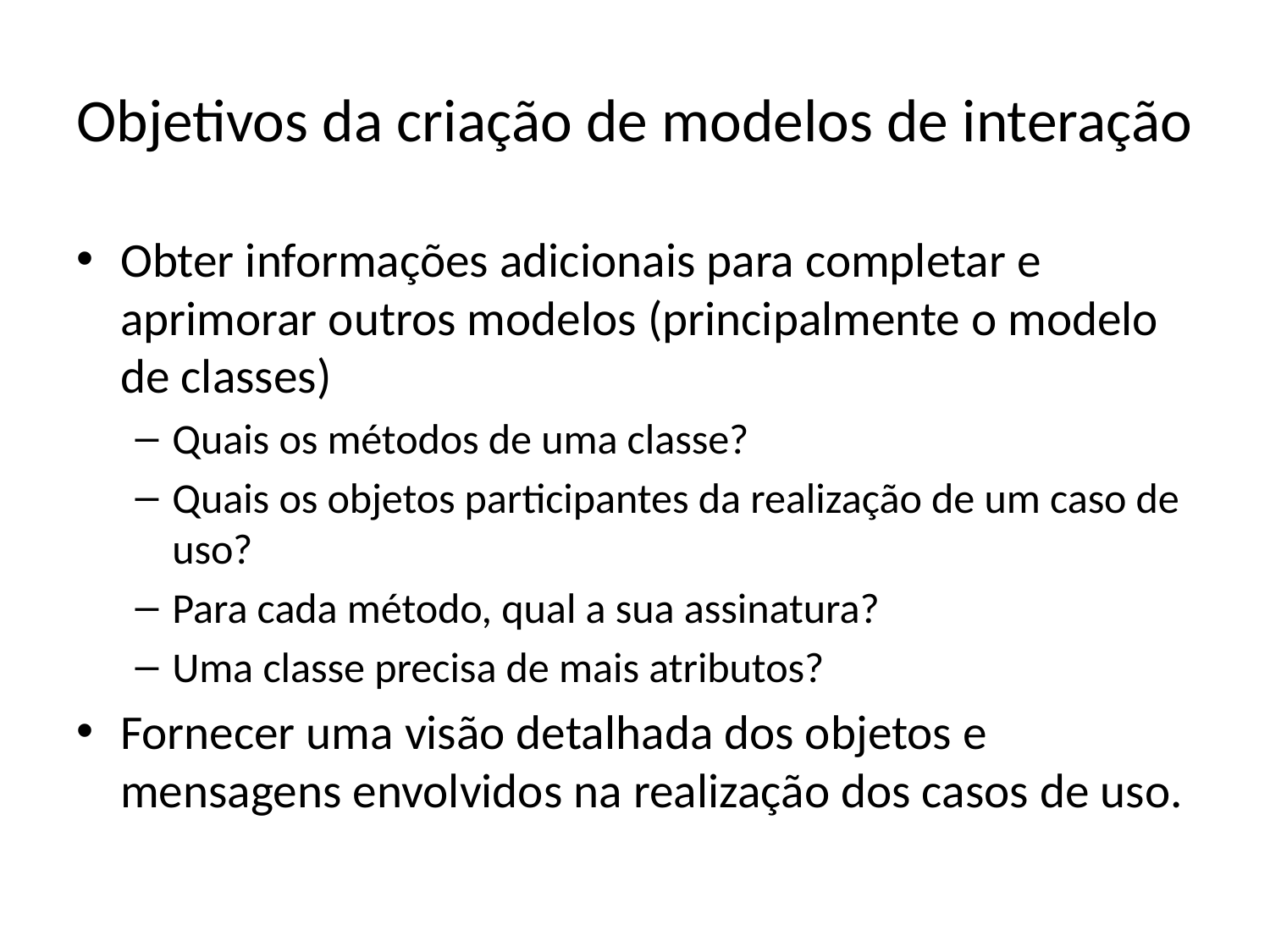

# Objetivos da criação de modelos de interação
Obter informações adicionais para completar e aprimorar outros modelos (principalmente o modelo de classes)
Quais os métodos de uma classe?
Quais os objetos participantes da realização de um caso de uso?
Para cada método, qual a sua assinatura?
Uma classe precisa de mais atributos?
Fornecer uma visão detalhada dos objetos e mensagens envolvidos na realização dos casos de uso.